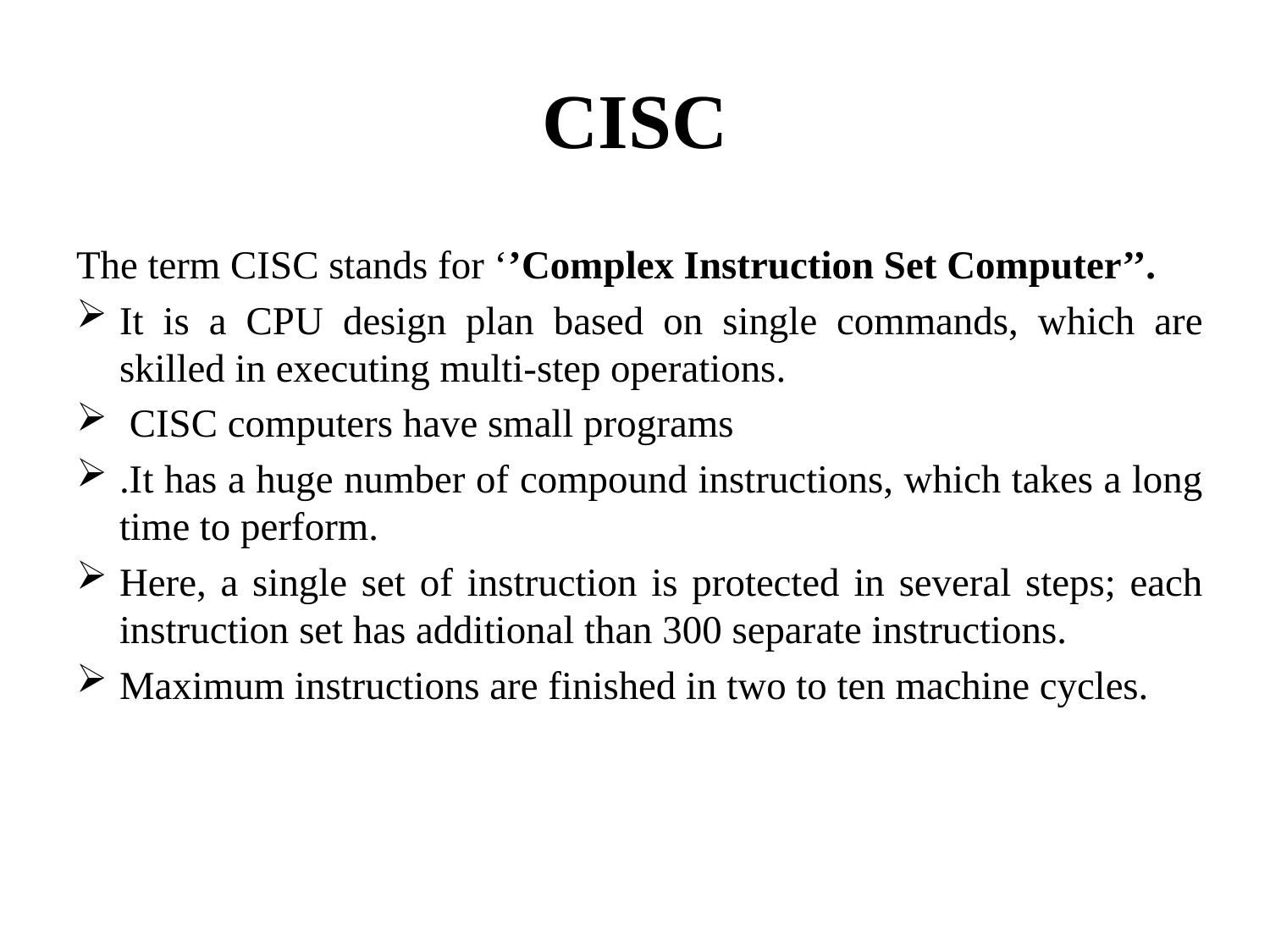

# CISC
The term CISC stands for ‘’Complex Instruction Set Computer’’.
It is a CPU design plan based on single commands, which are skilled in executing multi-step operations.
 CISC computers have small programs
.It has a huge number of compound instructions, which takes a long time to perform.
Here, a single set of instruction is protected in several steps; each instruction set has additional than 300 separate instructions.
Maximum instructions are finished in two to ten machine cycles.